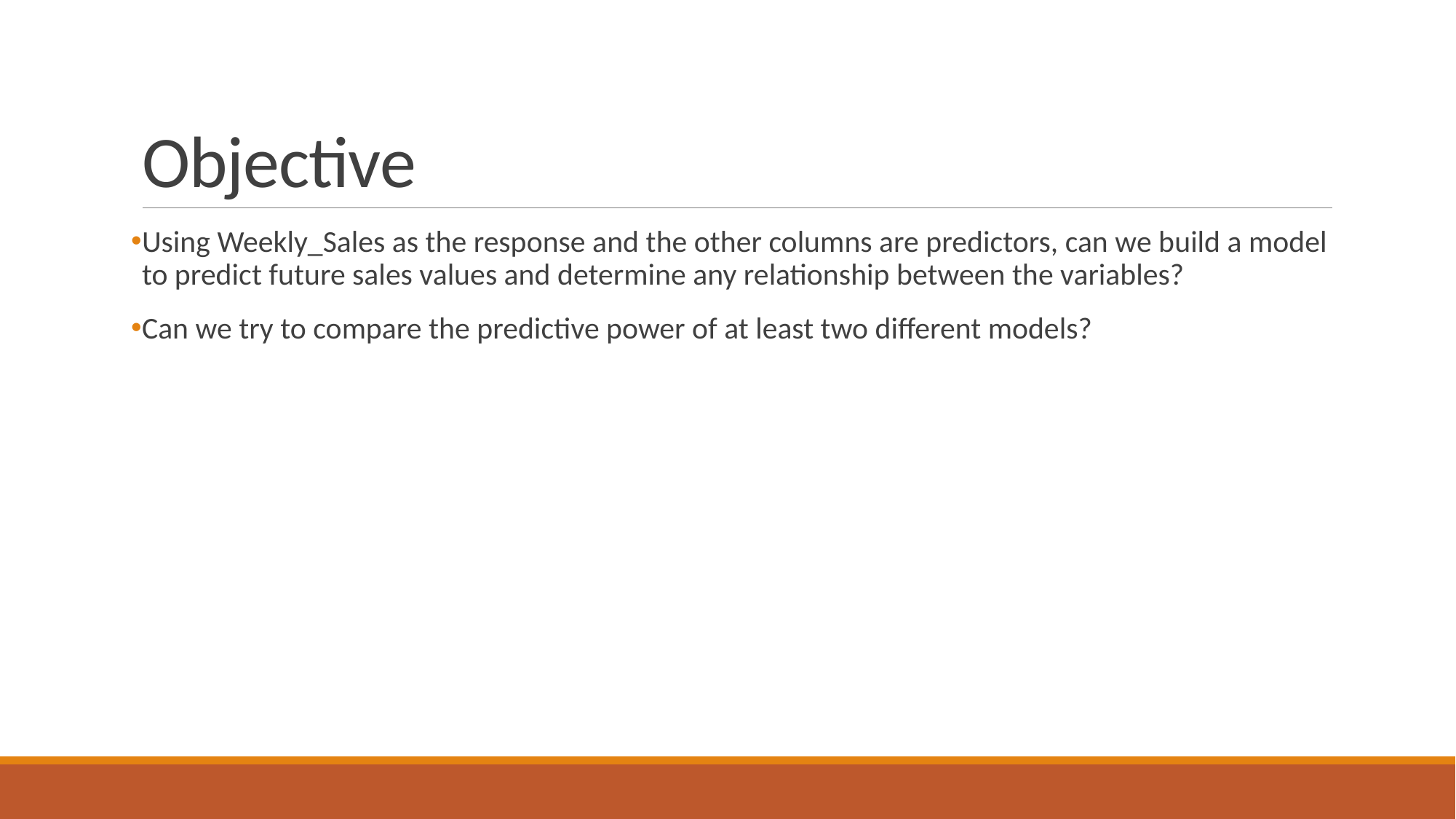

# Objective
Using Weekly_Sales as the response and the other columns are predictors, can we build a model to predict future sales values and determine any relationship between the variables?
Can we try to compare the predictive power of at least two different models?